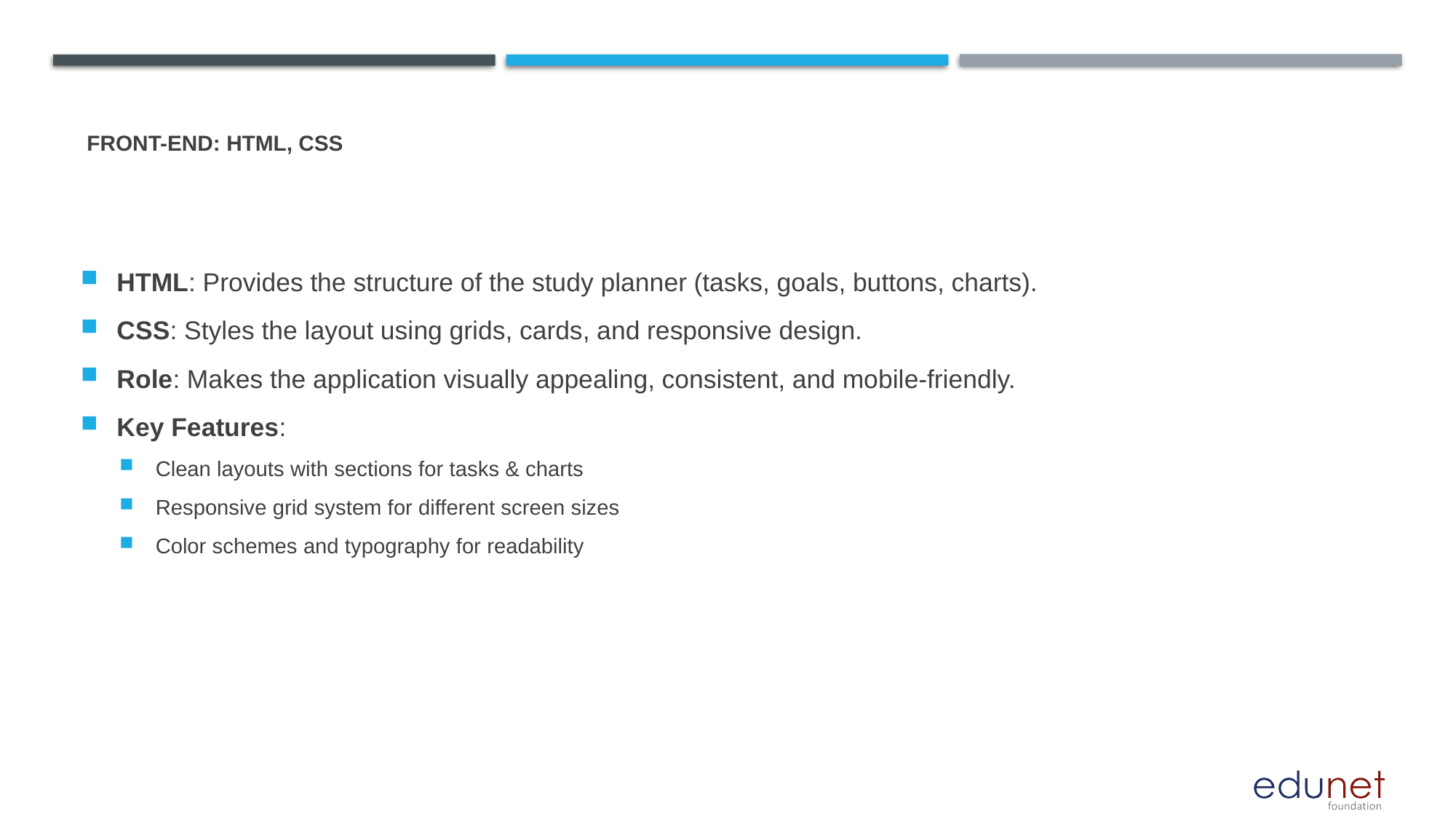

# Front-end: HTML, CSS
HTML: Provides the structure of the study planner (tasks, goals, buttons, charts).
CSS: Styles the layout using grids, cards, and responsive design.
Role: Makes the application visually appealing, consistent, and mobile-friendly.
Key Features:
Clean layouts with sections for tasks & charts
Responsive grid system for different screen sizes
Color schemes and typography for readability